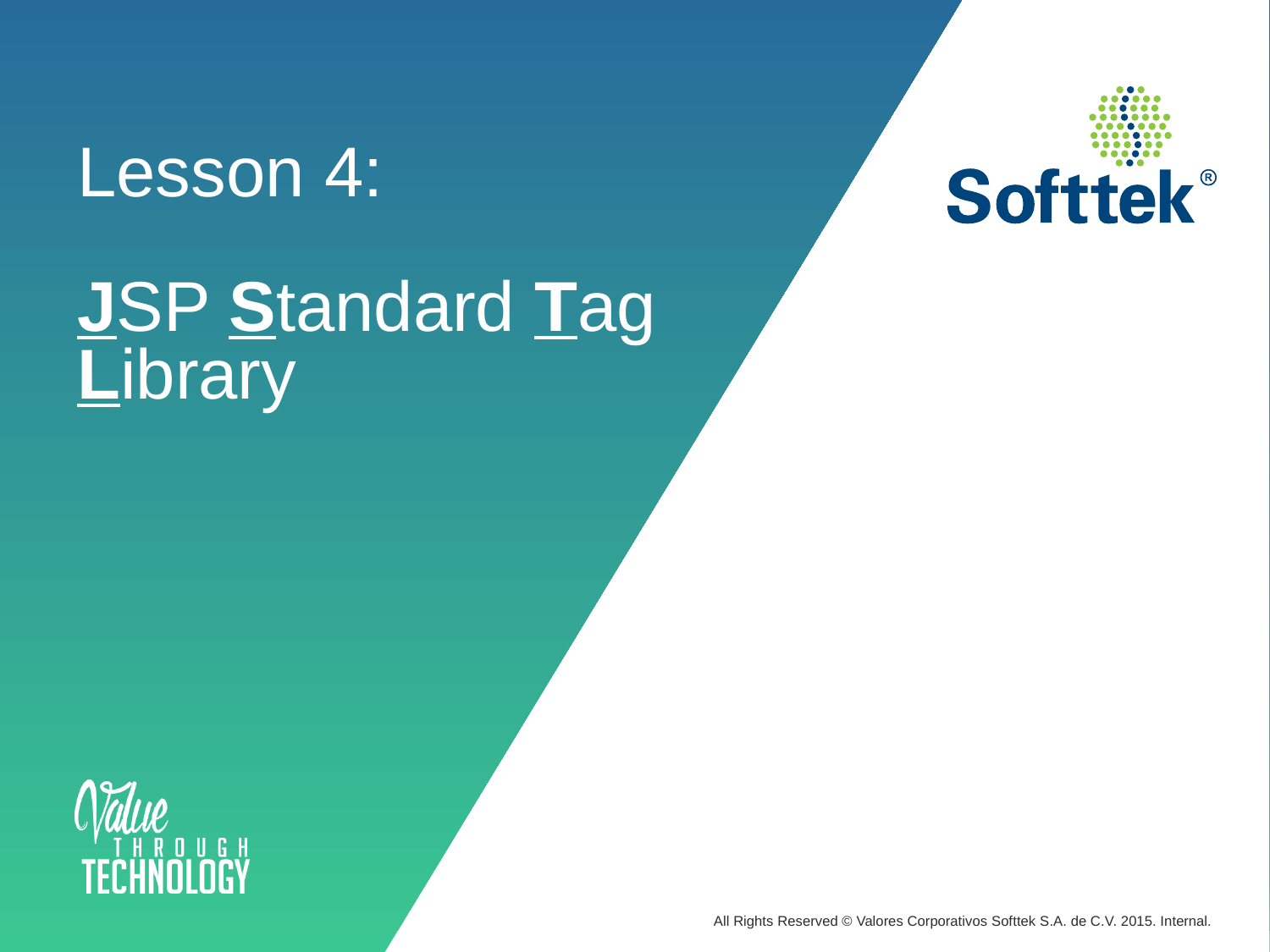

# Lesson 4: JSP Standard Tag Library